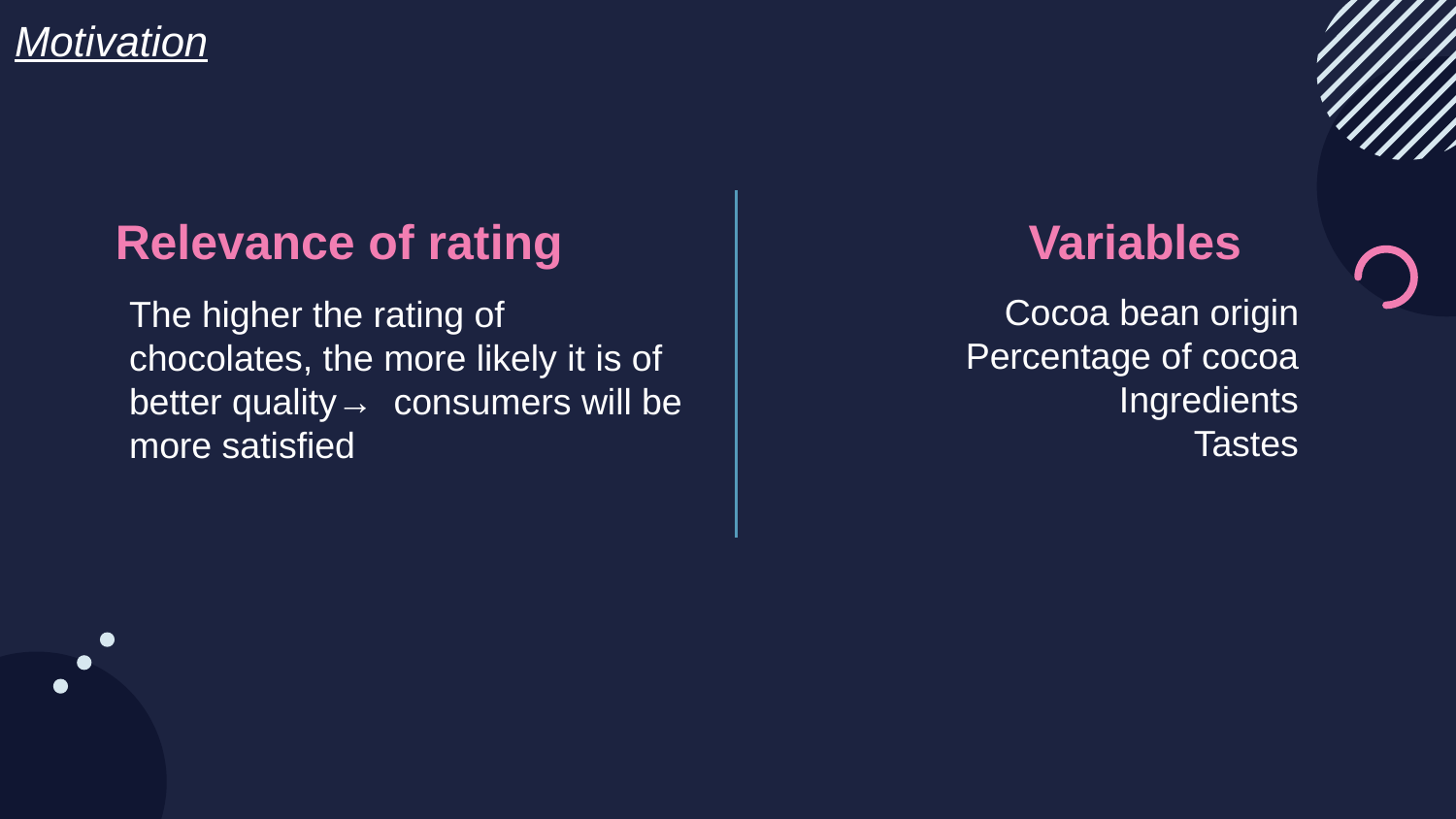

Motivation

# Relevance of rating
Variables

Cocoa bean origin
 Percentage of cocoa
 Ingredients
Tastes
The higher the rating of chocolates, the more likely it is of better quality→  consumers will be more satisfied